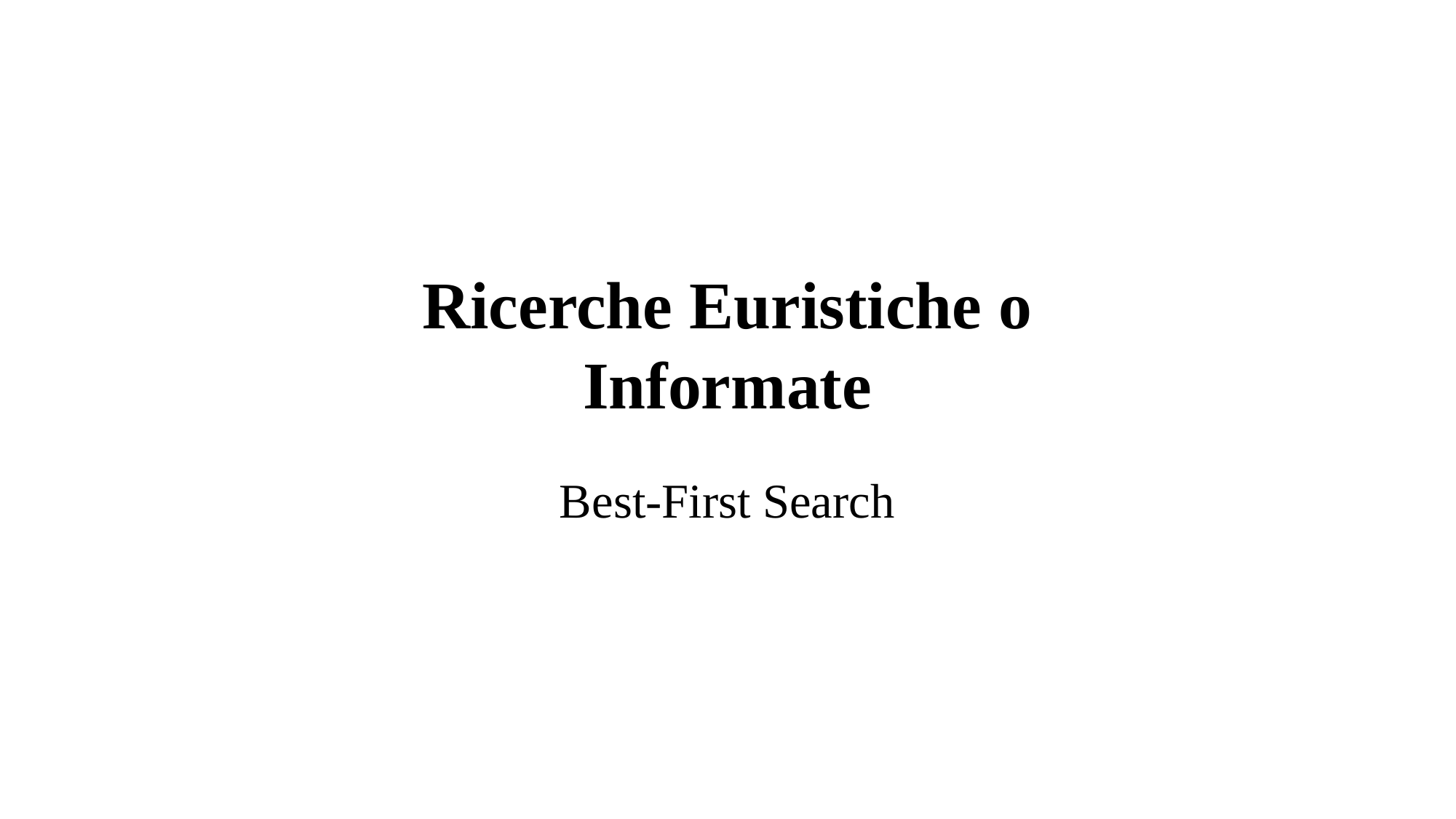

# Ricerche Euristiche o Informate
Best-First Search